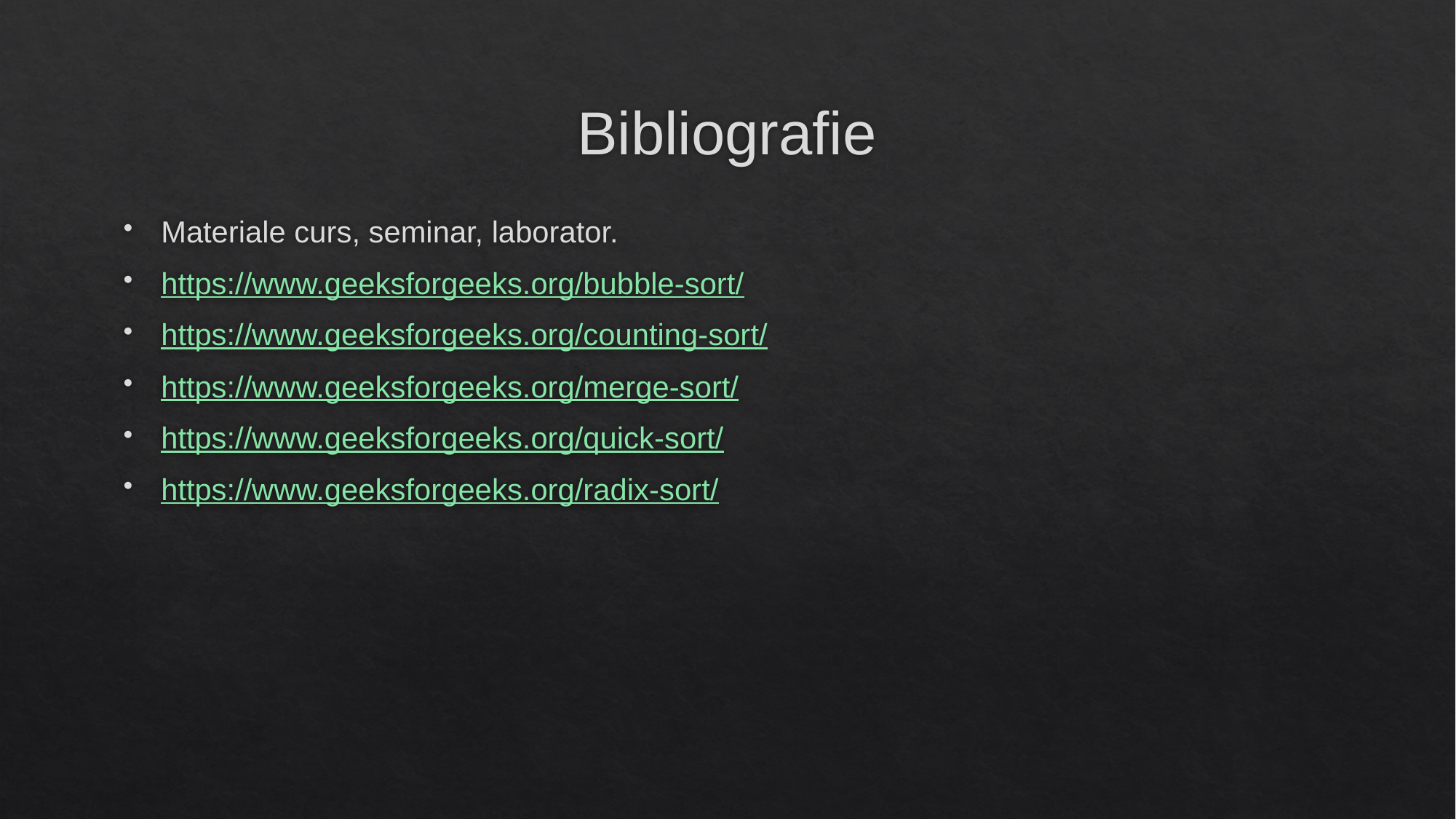

# Bibliografie
Materiale curs, seminar, laborator.
https://www.geeksforgeeks.org/bubble-sort/
https://www.geeksforgeeks.org/counting-sort/
https://www.geeksforgeeks.org/merge-sort/
https://www.geeksforgeeks.org/quick-sort/
https://www.geeksforgeeks.org/radix-sort/